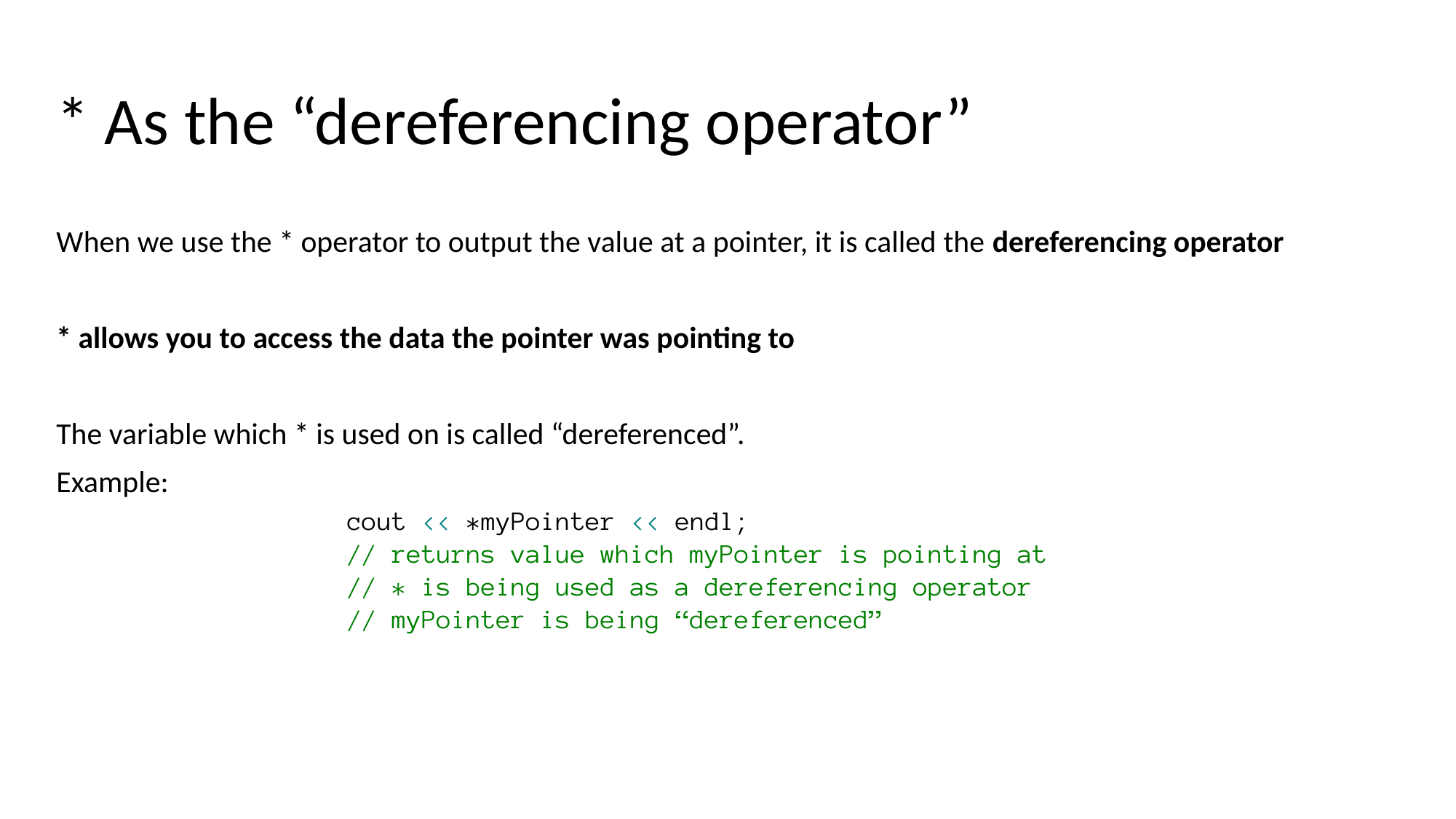

# * As the “dereferencing operator”
When we use the * operator to output the value at a pointer, it is called the dereferencing operator

* allows you to access the data the pointer was pointing to

The variable which * is used on is called “dereferenced”.
Example:

cout << *myPointer << endl;
// returns value which myPointer is pointing at
// * is being used as a dereferencing operator
// myPointer is being “dereferenced”